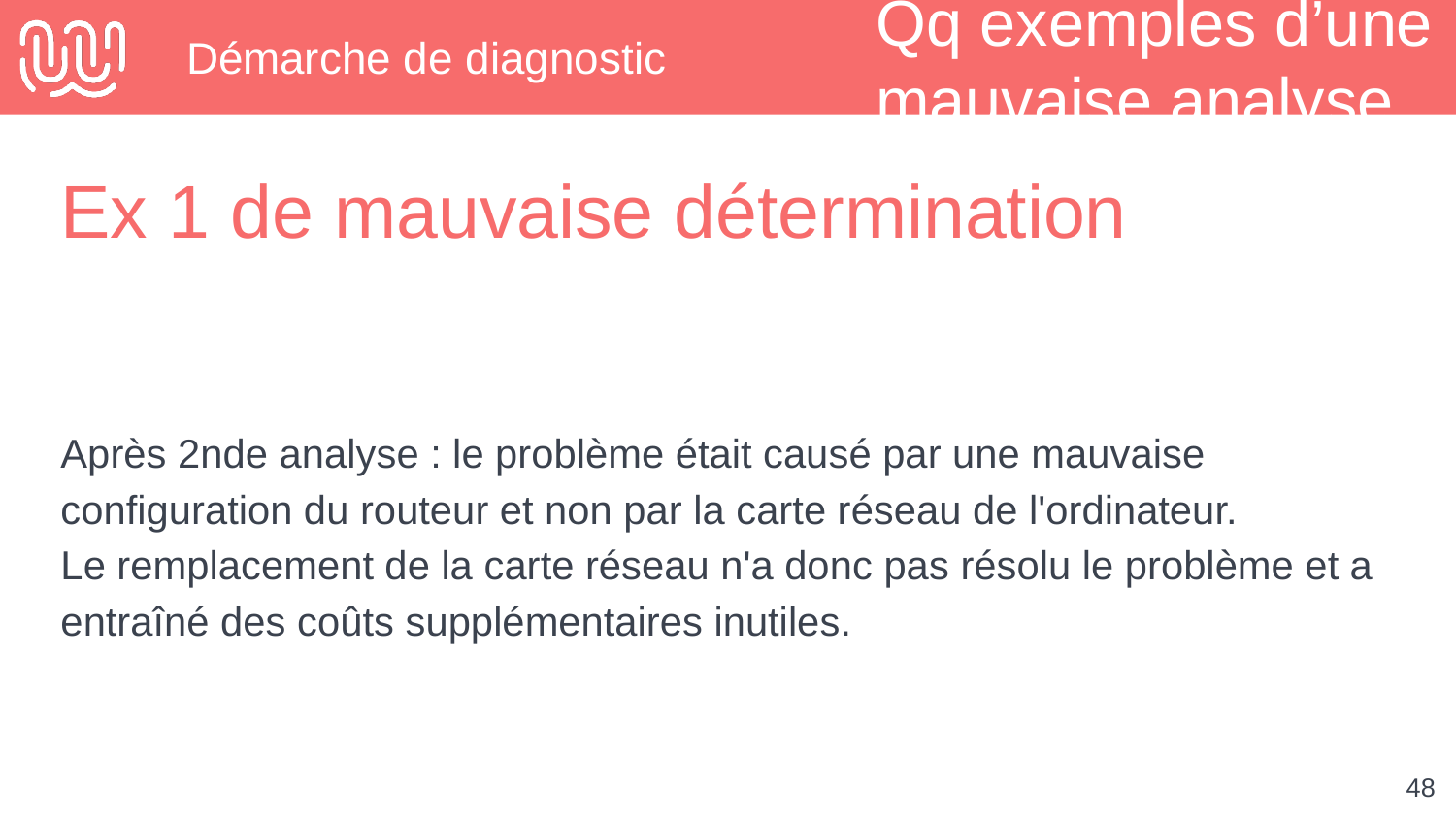

# Démarche de diagnostic
Qq exemples d’une mauvaise analyse
Ex 1 de mauvaise détermination
Après 2nde analyse : le problème était causé par une mauvaise configuration du routeur et non par la carte réseau de l'ordinateur.
Le remplacement de la carte réseau n'a donc pas résolu le problème et a entraîné des coûts supplémentaires inutiles.
48